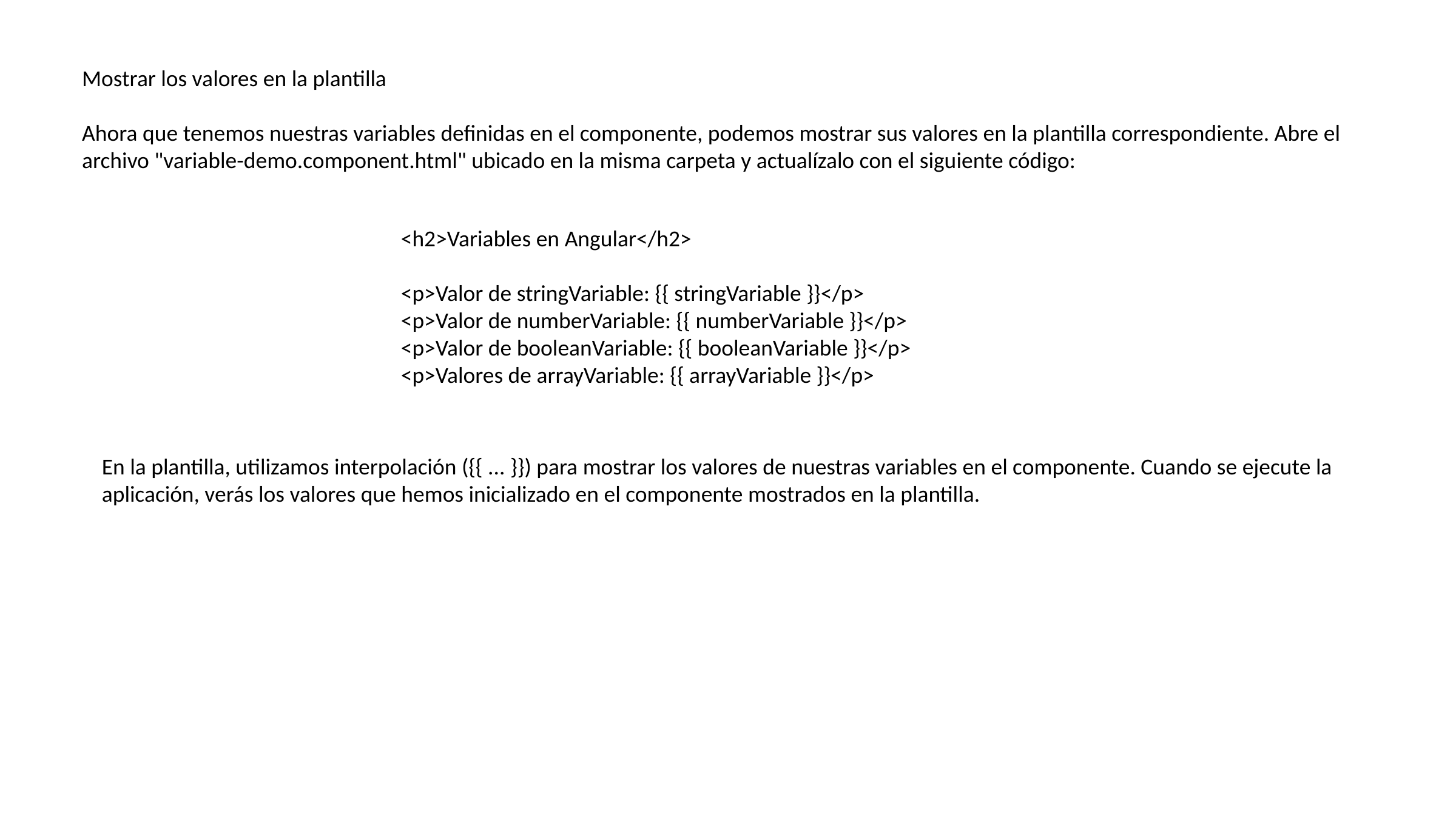

Mostrar los valores en la plantilla

Ahora que tenemos nuestras variables definidas en el componente, podemos mostrar sus valores en la plantilla correspondiente. Abre el archivo "variable-demo.component.html" ubicado en la misma carpeta y actualízalo con el siguiente código:
<h2>Variables en Angular</h2>

<p>Valor de stringVariable: {{ stringVariable }}</p>
<p>Valor de numberVariable: {{ numberVariable }}</p>
<p>Valor de booleanVariable: {{ booleanVariable }}</p>
<p>Valores de arrayVariable: {{ arrayVariable }}</p>
En la plantilla, utilizamos interpolación ({{ ... }}) para mostrar los valores de nuestras variables en el componente. Cuando se ejecute la aplicación, verás los valores que hemos inicializado en el componente mostrados en la plantilla.